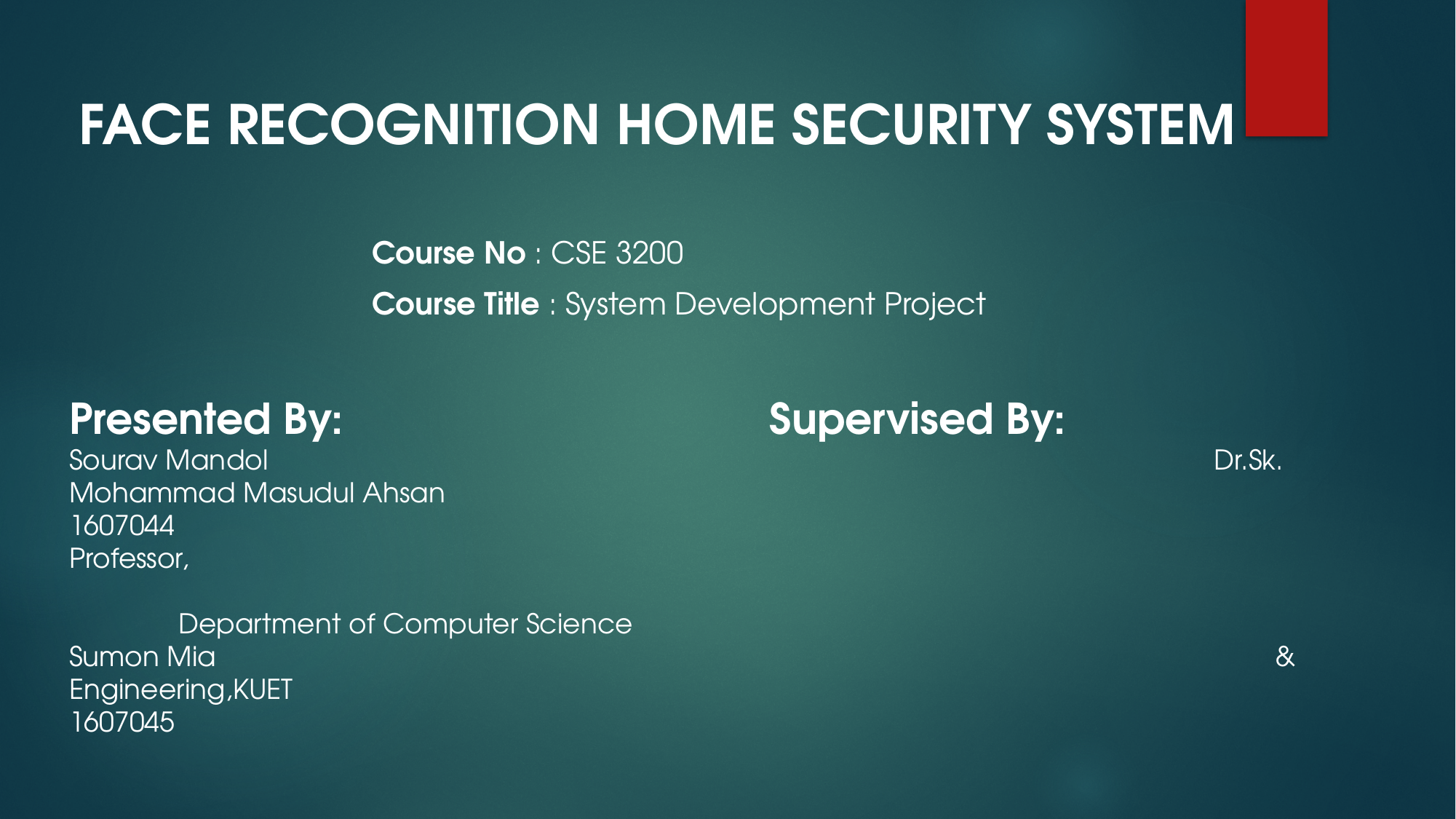

# FACE RECOGNITION HOME SECURITY SYSTEM
 Course No : CSE 3200
 Course Title : System Development Project
Presented By:                                    Supervised By:
Sourav Mandol									       Dr.Sk. Mohammad Masudul Ahsan
1607044												Professor,
													Department of Computer Science
Sumon Mia									               & Engineering,KUET
1607045